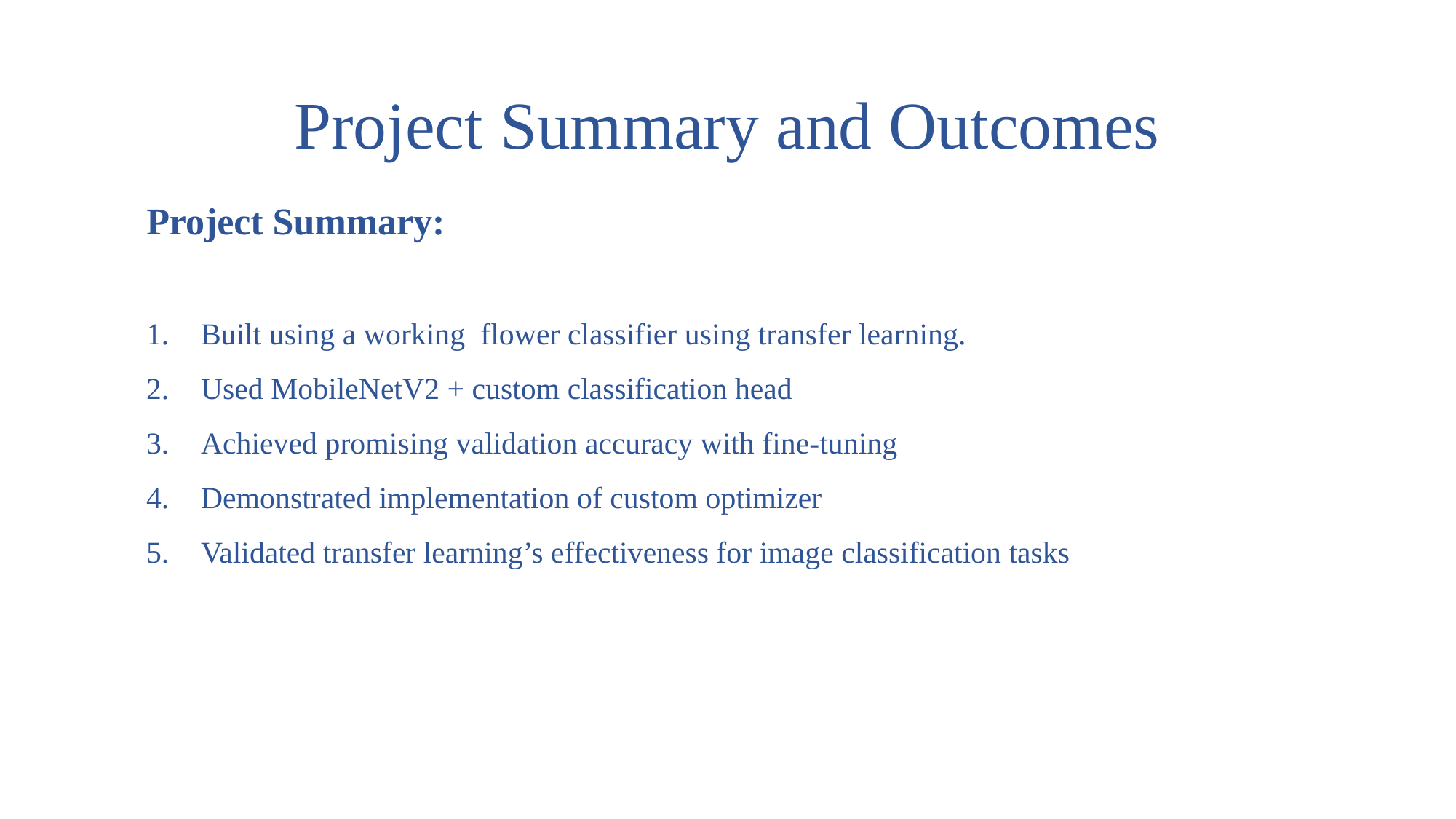

# Project Summary and Outcomes
Project Summary:
Built using a working  flower classifier using transfer learning.
Used MobileNetV2 + custom classification head
Achieved promising validation accuracy with fine-tuning
Demonstrated implementation of custom optimizer
Validated transfer learning’s effectiveness for image classification tasks